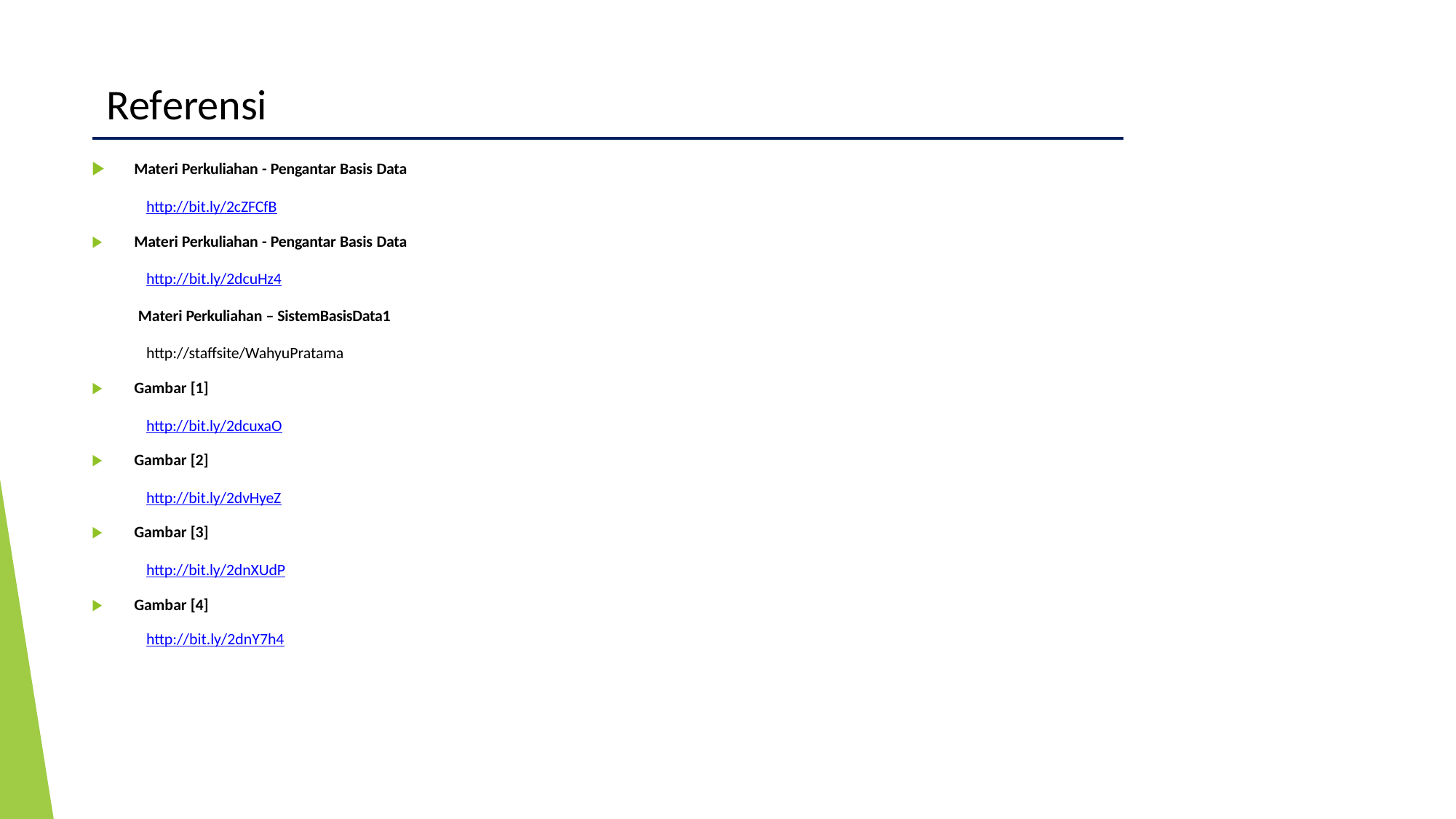

# Referensi

▶	Materi Perkuliahan - Pengantar Basis Data
http://bit.ly/2cZFCfB
▶	Materi Perkuliahan - Pengantar Basis Data
http://bit.ly/2dcuHz4
Materi Perkuliahan – SistemBasisData1
http://staffsite/WahyuPratama
▶	Gambar [1]
http://bit.ly/2dcuxaO
▶	Gambar [2]
http://bit.ly/2dvHyeZ
▶	Gambar [3]
http://bit.ly/2dnXUdP
▶	Gambar [4]
http://bit.ly/2dnY7h4